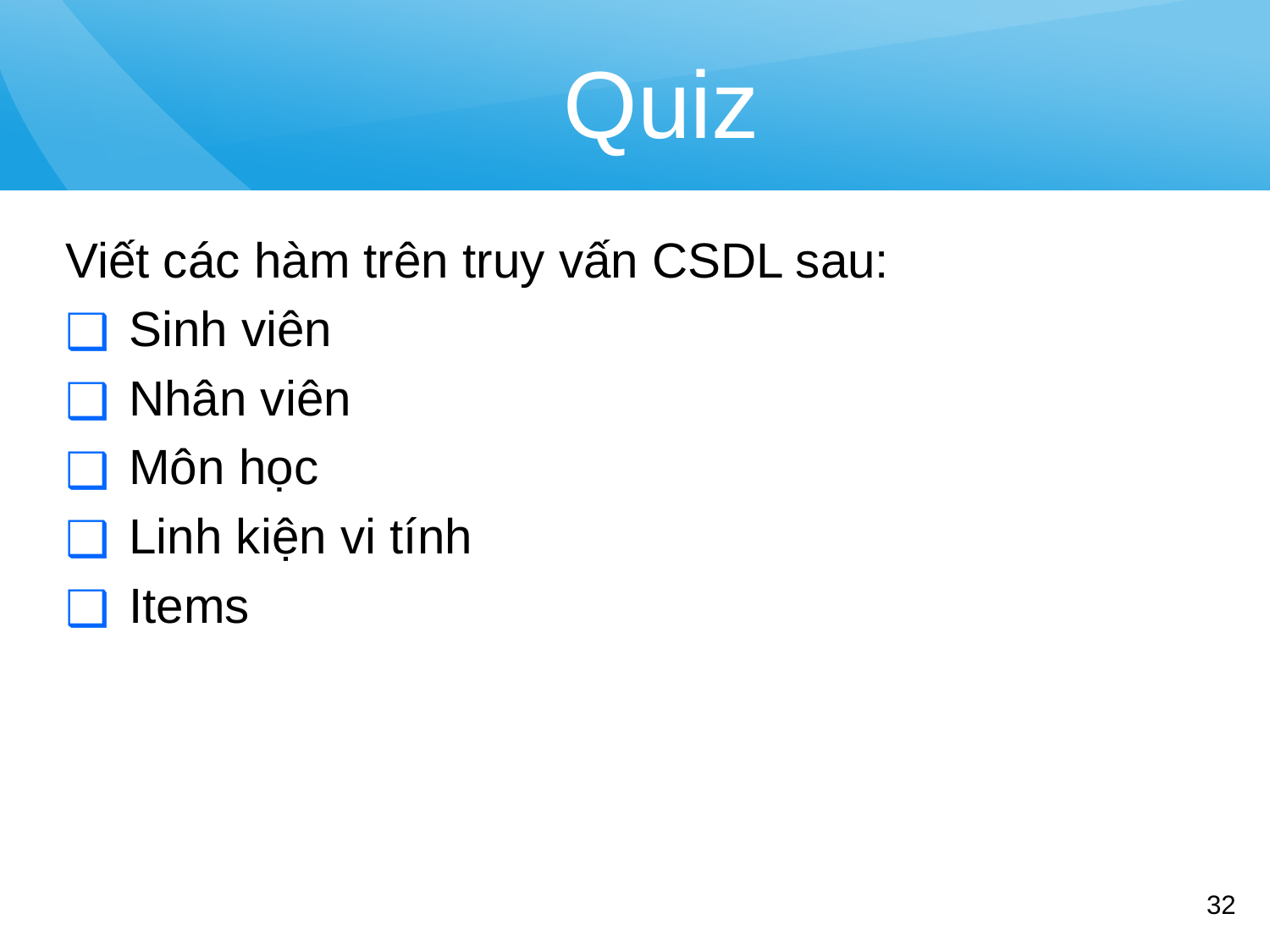

# Quiz
Viết các hàm trên truy vấn CSDL sau:
Sinh viên
Nhân viên
Môn học
Linh kiện vi tính
Items

32